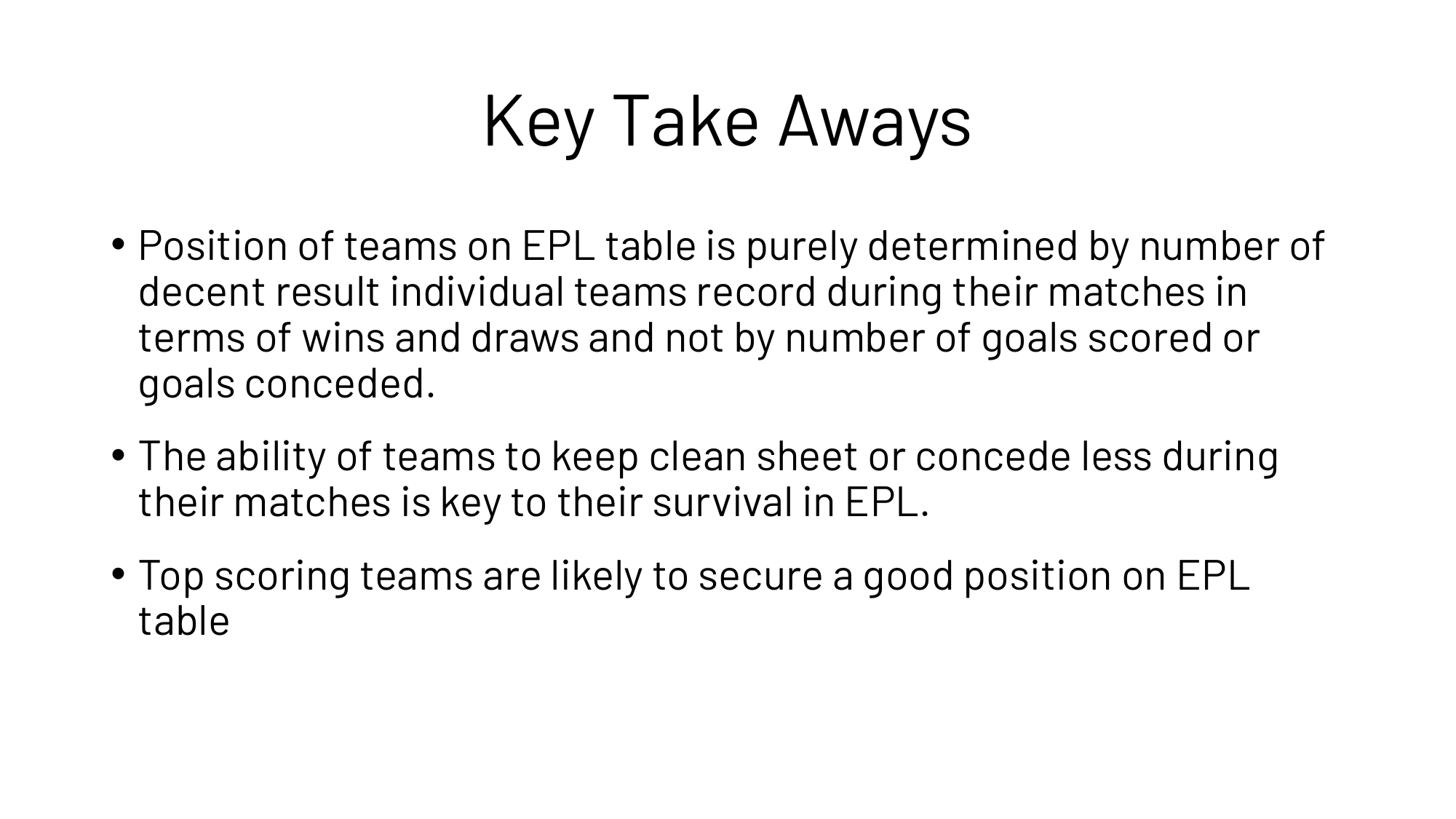

# Key Take Aways
Position of teams on EPL table is purely determined by number of decent result individual teams record during their matches in terms of wins and draws and not by number of goals scored or goals conceded.
The ability of teams to keep clean sheet or concede less during their matches is key to their survival in EPL.
Top scoring teams are likely to secure a good position on EPL table